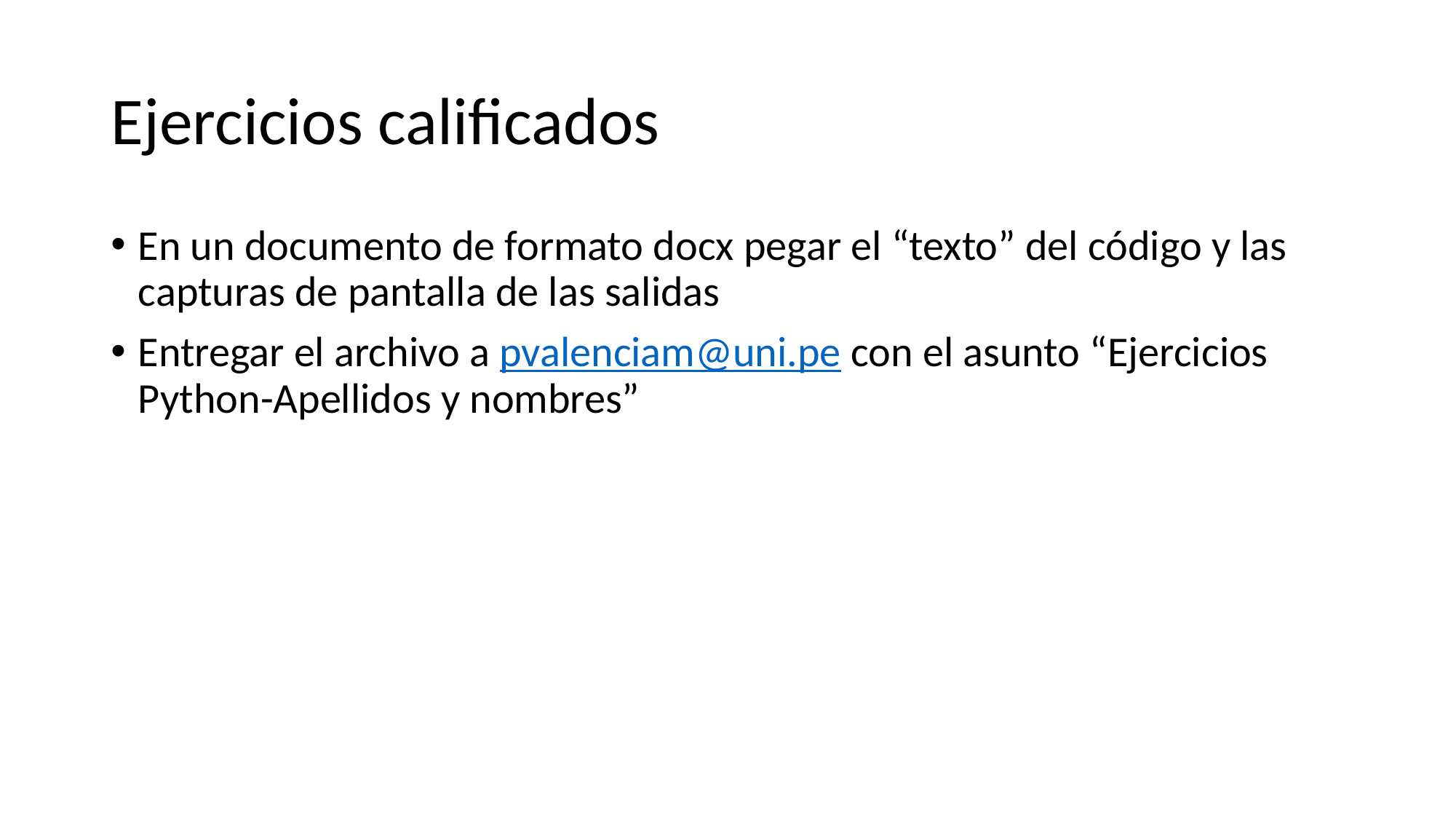

# Ejercicios calificados
En un documento de formato docx pegar el “texto” del código y las capturas de pantalla de las salidas
Entregar el archivo a pvalenciam@uni.pe con el asunto “Ejercicios Python-Apellidos y nombres”